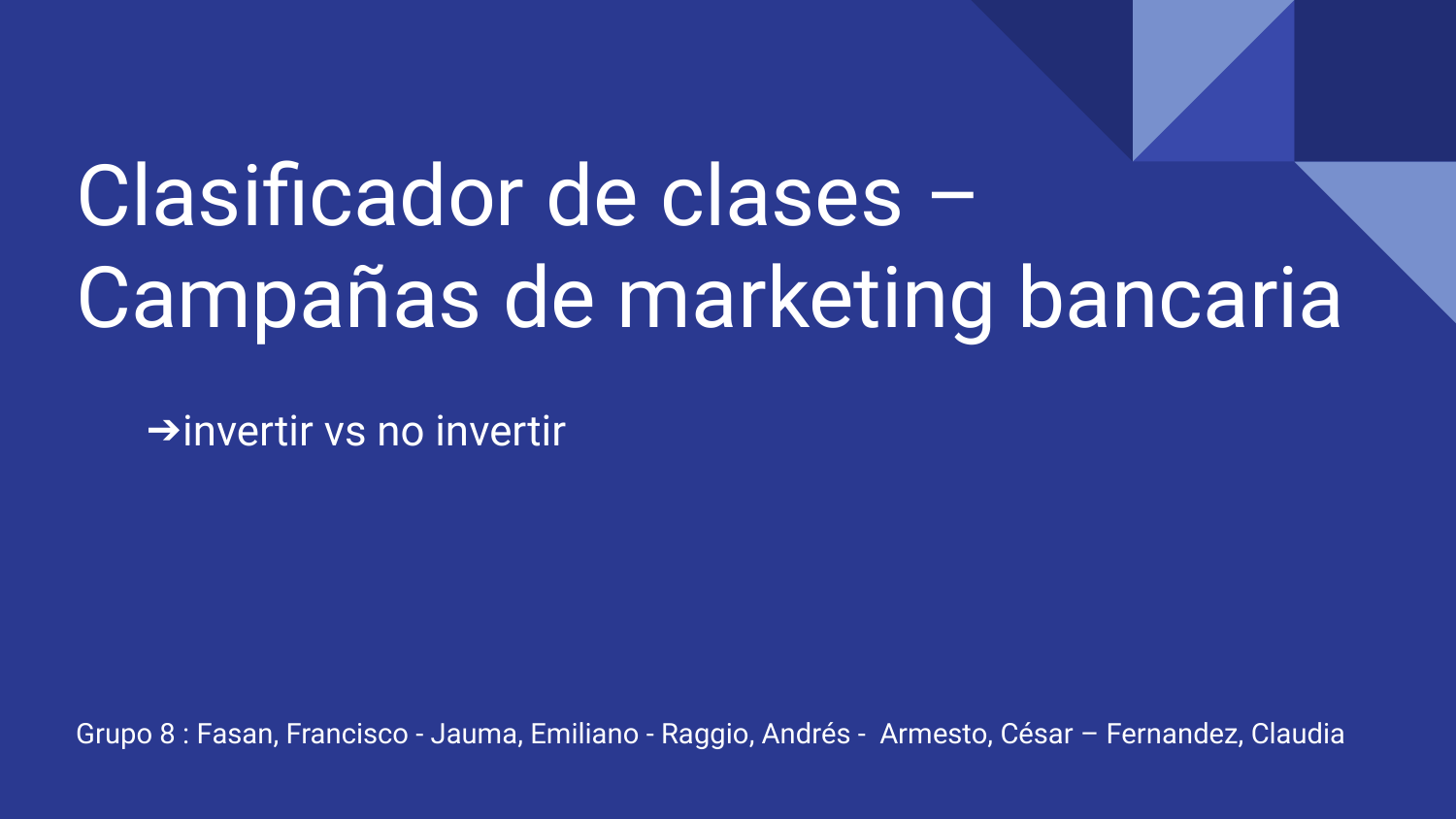

# Clasificador de clases – Campañas de marketing bancaria
invertir vs no invertir
Grupo 8 : Fasan, Francisco - Jauma, Emiliano - Raggio, Andrés -  Armesto, César – Fernandez, Claudia